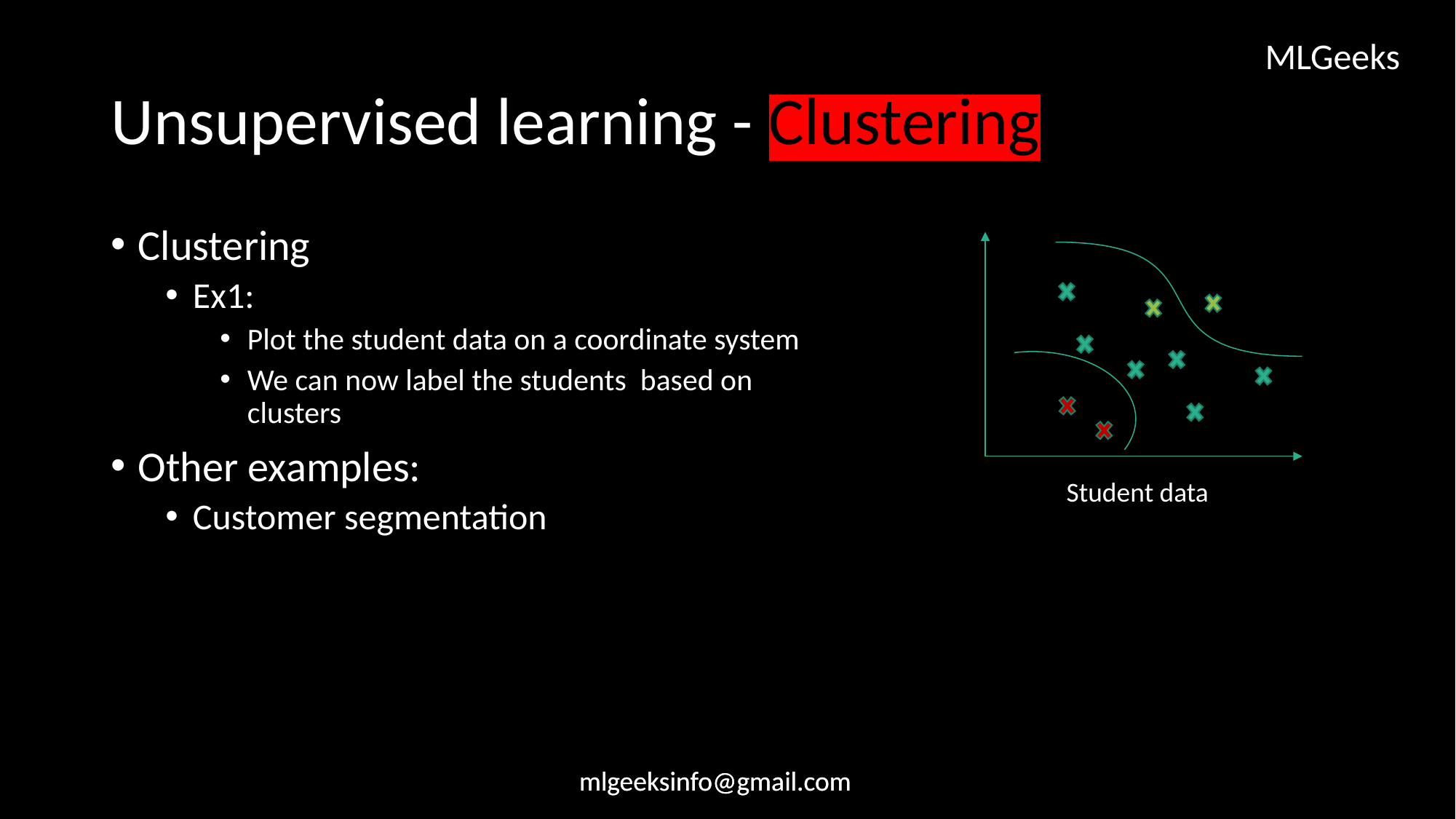

# Unsupervised learning - Clustering
Clustering
Ex1:
Plot the student data on a coordinate system
We can now label the students  based on clusters
Other examples:
Customer segmentation

Student data